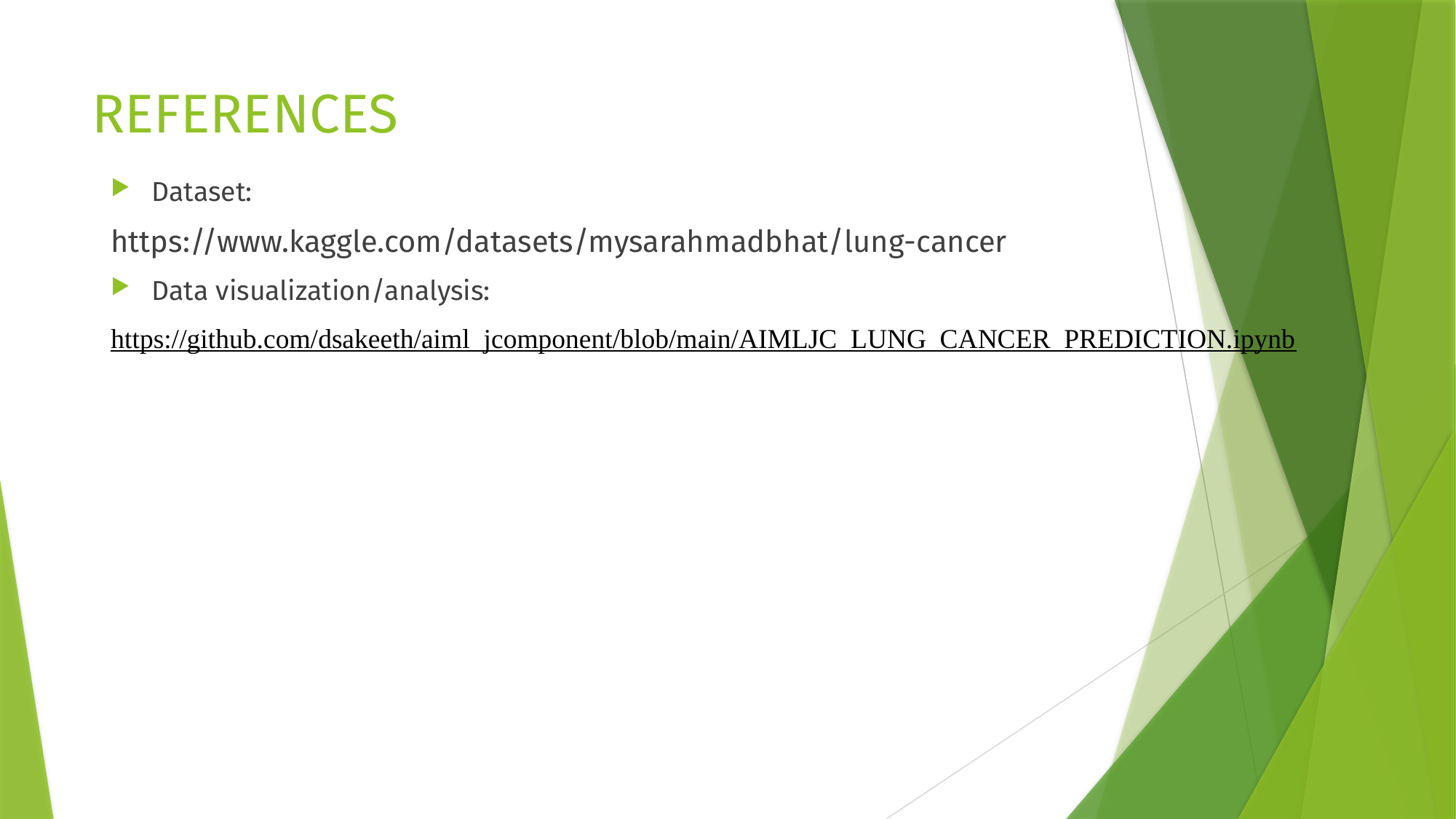

# REFERENCES
Dataset:
https://www.kaggle.com/datasets/mysarahmadbhat/lung-cancer
Data visualization/analysis:
https://github.com/dsakeeth/aiml_jcomponent/blob/main/AIMLJC_LUNG_CANCER_PREDICTION.ipynb